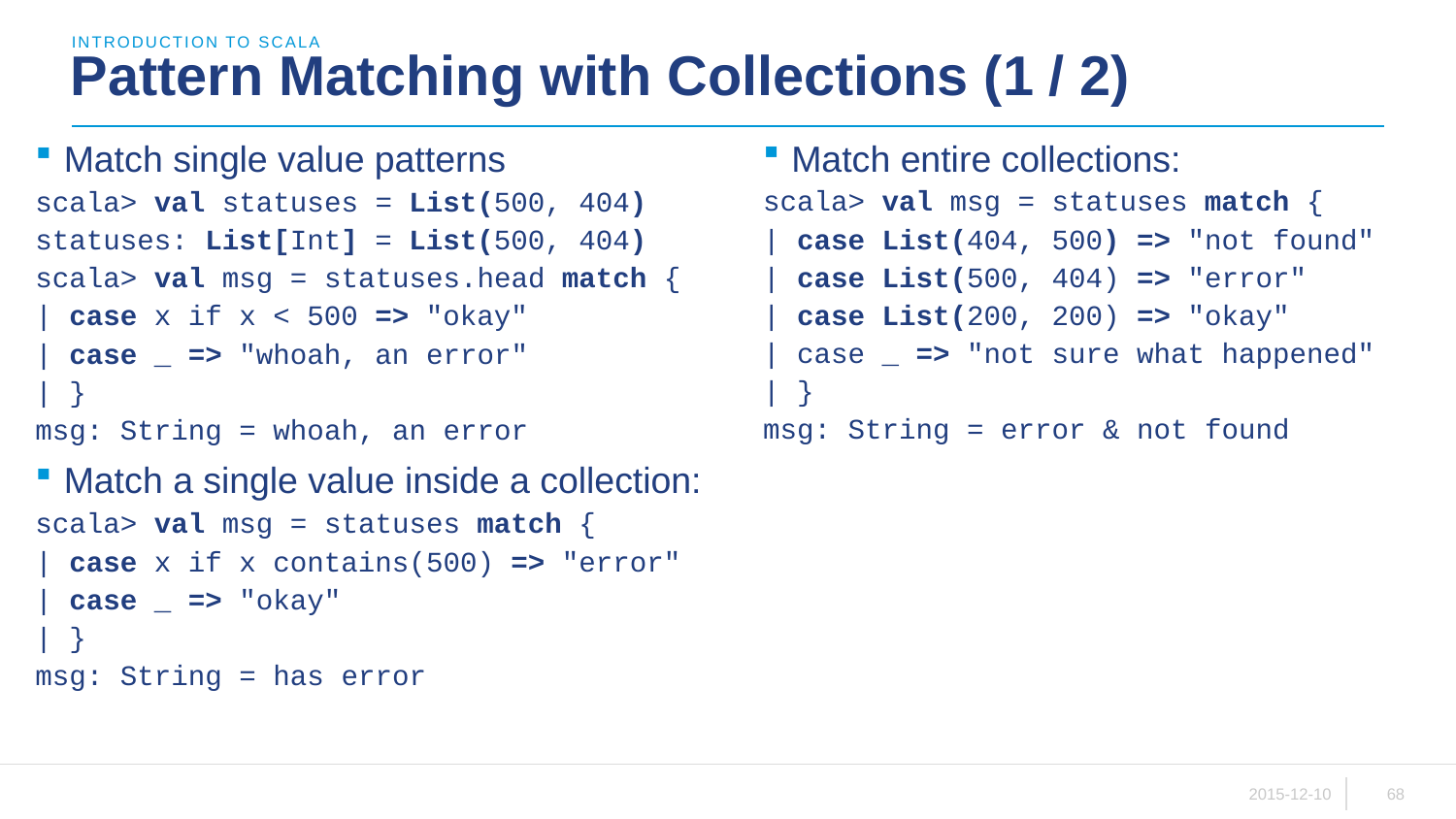

introduction to scala
# Pattern Matching with Collections (1 / 2)
Match entire collections:
scala> val msg = statuses match {
| case List(404, 500) => "not found"
| case List(500, 404) => "error"
| case List(200, 200) => "okay"
| case _ => "not sure what happened"
| }
msg: String = error & not found

Match single value patterns
scala> val statuses = List(500, 404)
statuses: List[Int] = List(500, 404)
scala> val msg = statuses.head match {
| case x if x < 500 => "okay"
| case _ => "whoah, an error"
| }
msg: String = whoah, an error
Match a single value inside a collection:
scala> val msg = statuses match {
| case x if x contains(500) => "error"
| case _ => "okay"
| }
msg: String = has error